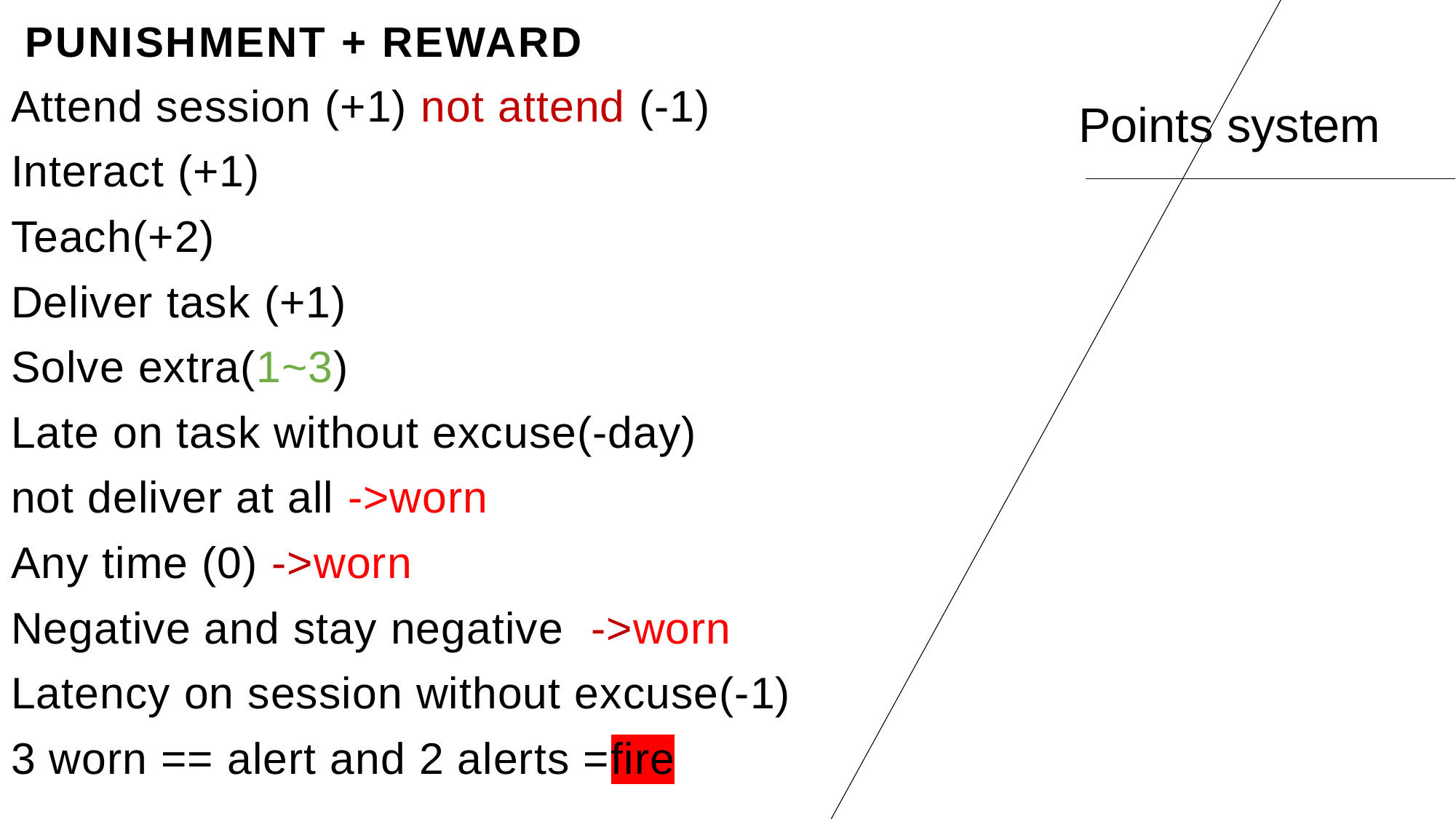

# Punishment + reward
Attend session (+1) not attend (-1)
Interact (+1)
Teach(+2)
Deliver task (+1)
Solve extra(1~3)
Late on task without excuse(-day)
not deliver at all ->worn
Any time (0) ->worn
Negative and stay negative  ->worn
Latency on session without excuse(-1)
3 worn == alert and 2 alerts =fire

Points system